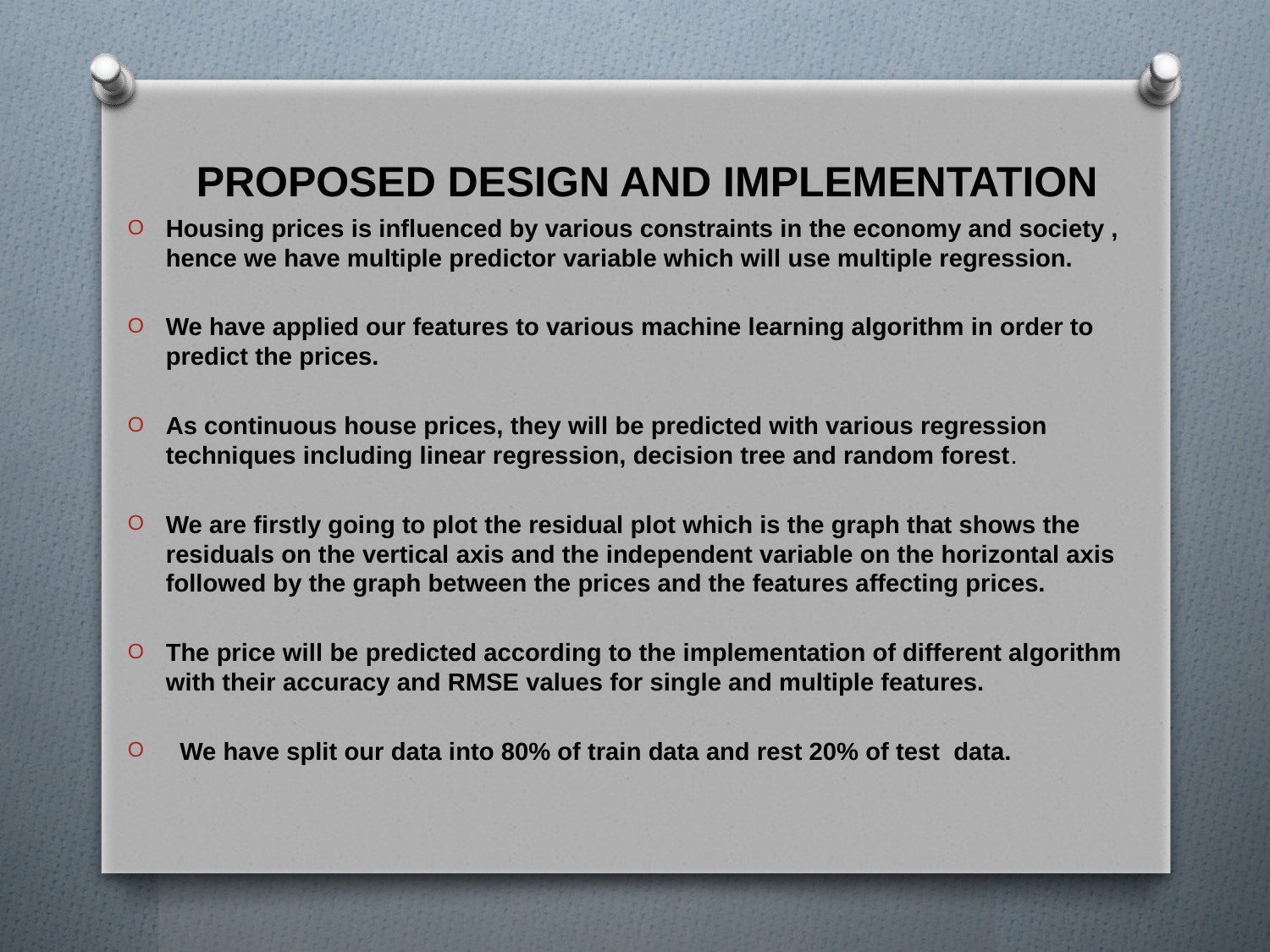

# PROPOSED DESIGN AND IMPLEMENTATION
Housing prices is influenced by various constraints in the economy and society , hence we have multiple predictor variable which will use multiple regression.

We have applied our features to various machine learning algorithm in order to predict the prices.

As continuous house prices, they will be predicted with various regression techniques including linear regression, decision tree and random forest.

We are firstly going to plot the residual plot which is the graph that shows the residuals on the vertical axis and the independent variable on the horizontal axis followed by the graph between the prices and the features affecting prices.

The price will be predicted according to the implementation of different algorithm with their accuracy and RMSE values for single and multiple features.

  We have split our data into 80% of train data and rest 20% of test  data.